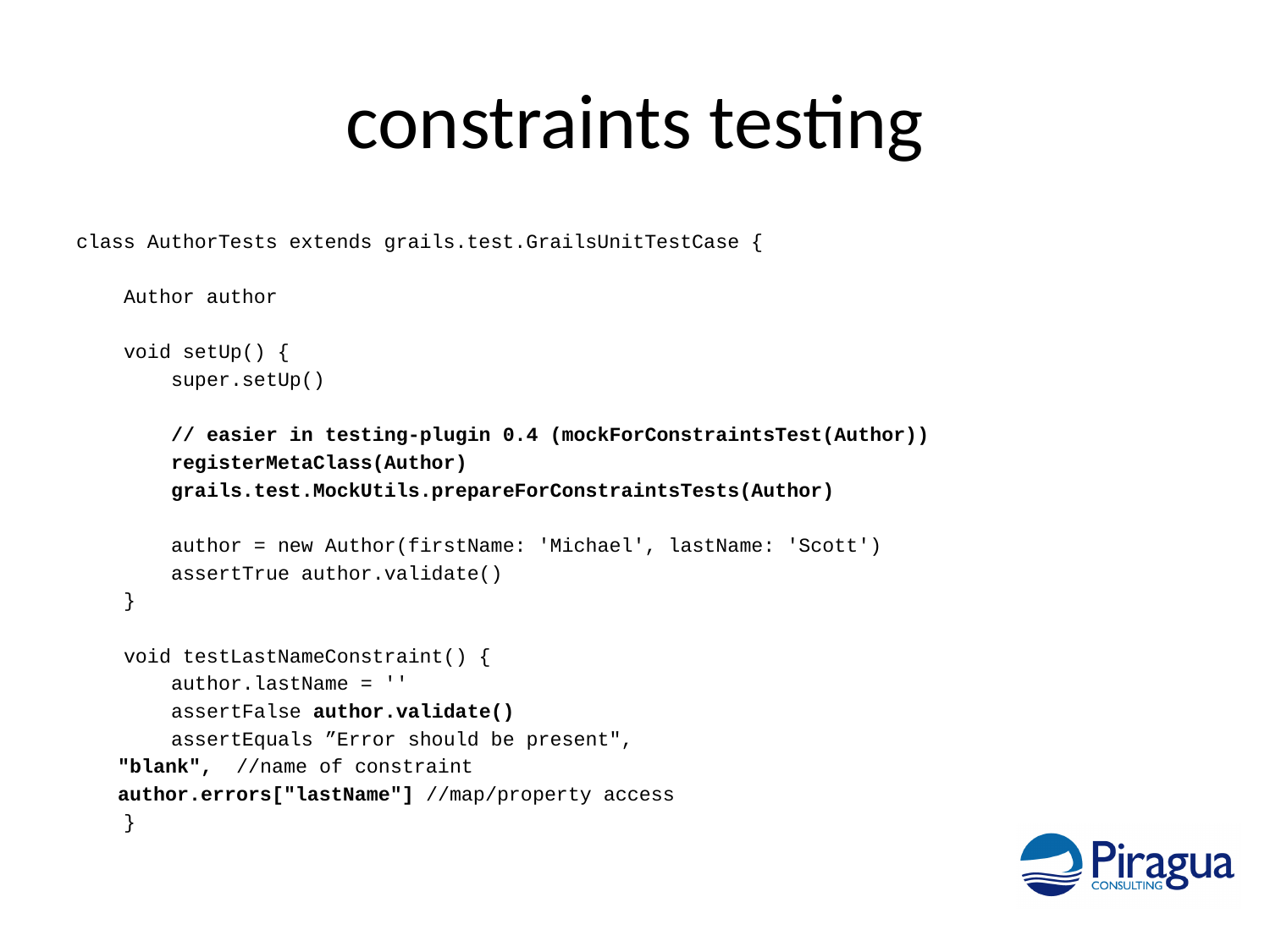

# constraints testing
class AuthorTests extends grails.test.GrailsUnitTestCase {

    Author author

    void setUp() {
        super.setUp()

        // easier in testing-plugin 0.4 (mockForConstraintsTest(Author))
        registerMetaClass(Author)
        grails.test.MockUtils.prepareForConstraintsTests(Author)

        author = new Author(firstName: 'Michael', lastName: 'Scott')
        assertTrue author.validate()
    }

    void testLastNameConstraint() {
        author.lastName = ''
        assertFalse author.validate()
        assertEquals ”Error should be present",
				"blank",  //name of constraint
				author.errors["lastName"] //map/property access
    }